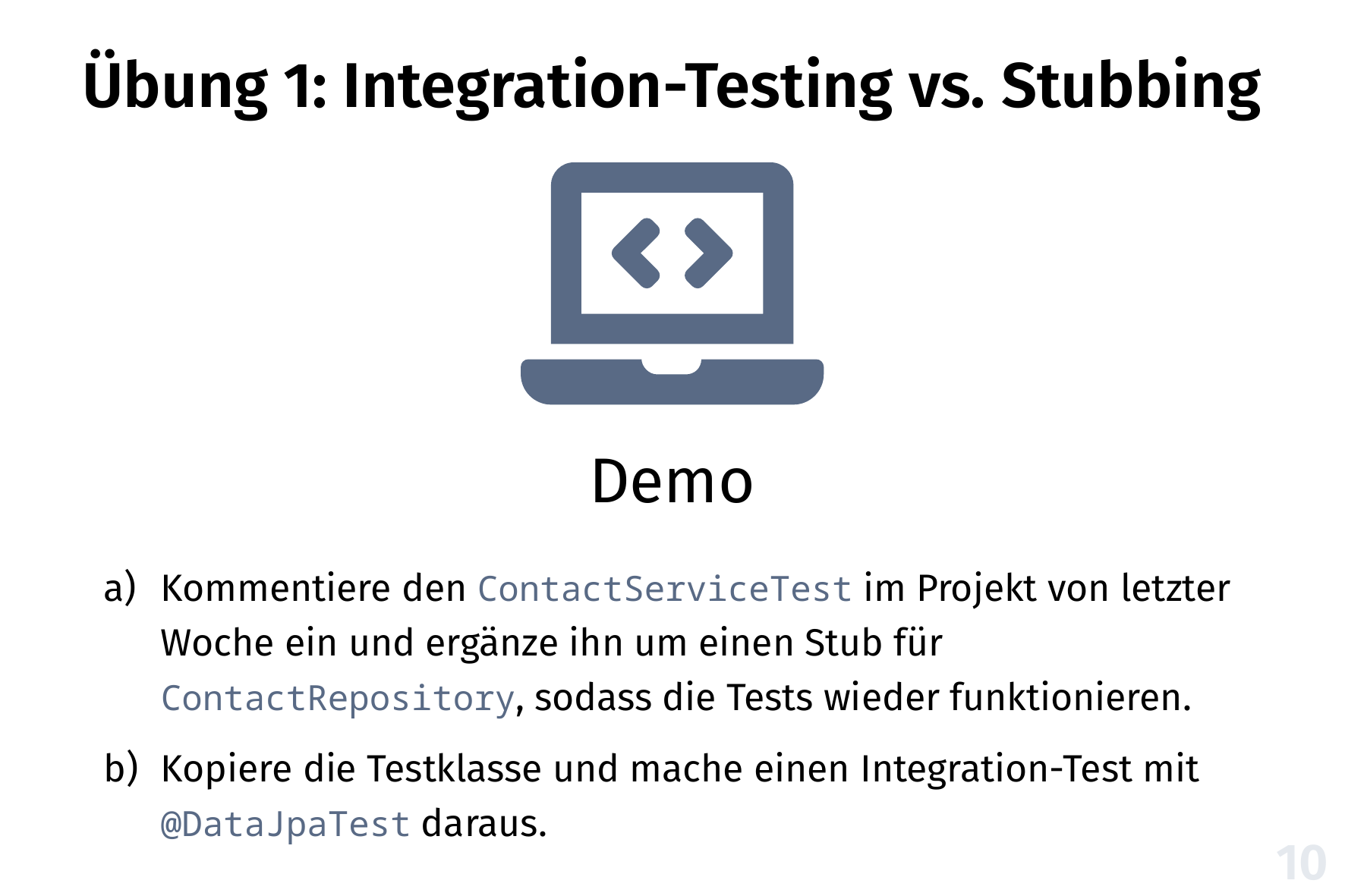

# Übung 1: Integration-Testing vs. Stubbing

Demo
Kommentiere den ContactServiceTest im Projekt von letzter Woche ein und ergänze ihn um einen Stub für ContactRepository, sodass die Tests wieder funktionieren.
Kopiere die Testklasse und mache einen Integration-Test mit @DataJpaTest daraus.
10